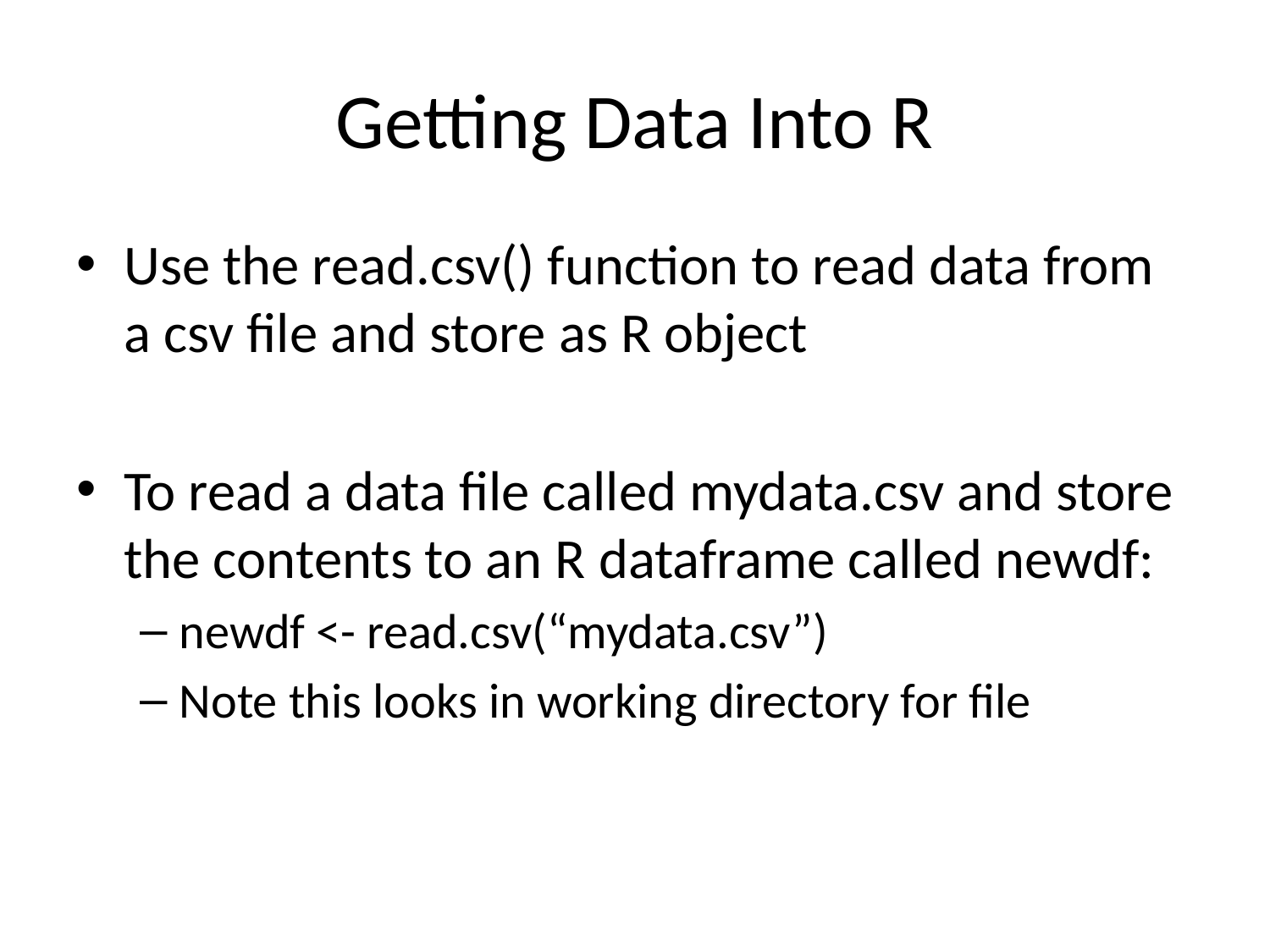

# Getting Data Into R
Use the read.csv() function to read data from a csv file and store as R object

To read a data file called mydata.csv and store the contents to an R dataframe called newdf:
newdf <- read.csv(“mydata.csv”)
Note this looks in working directory for file